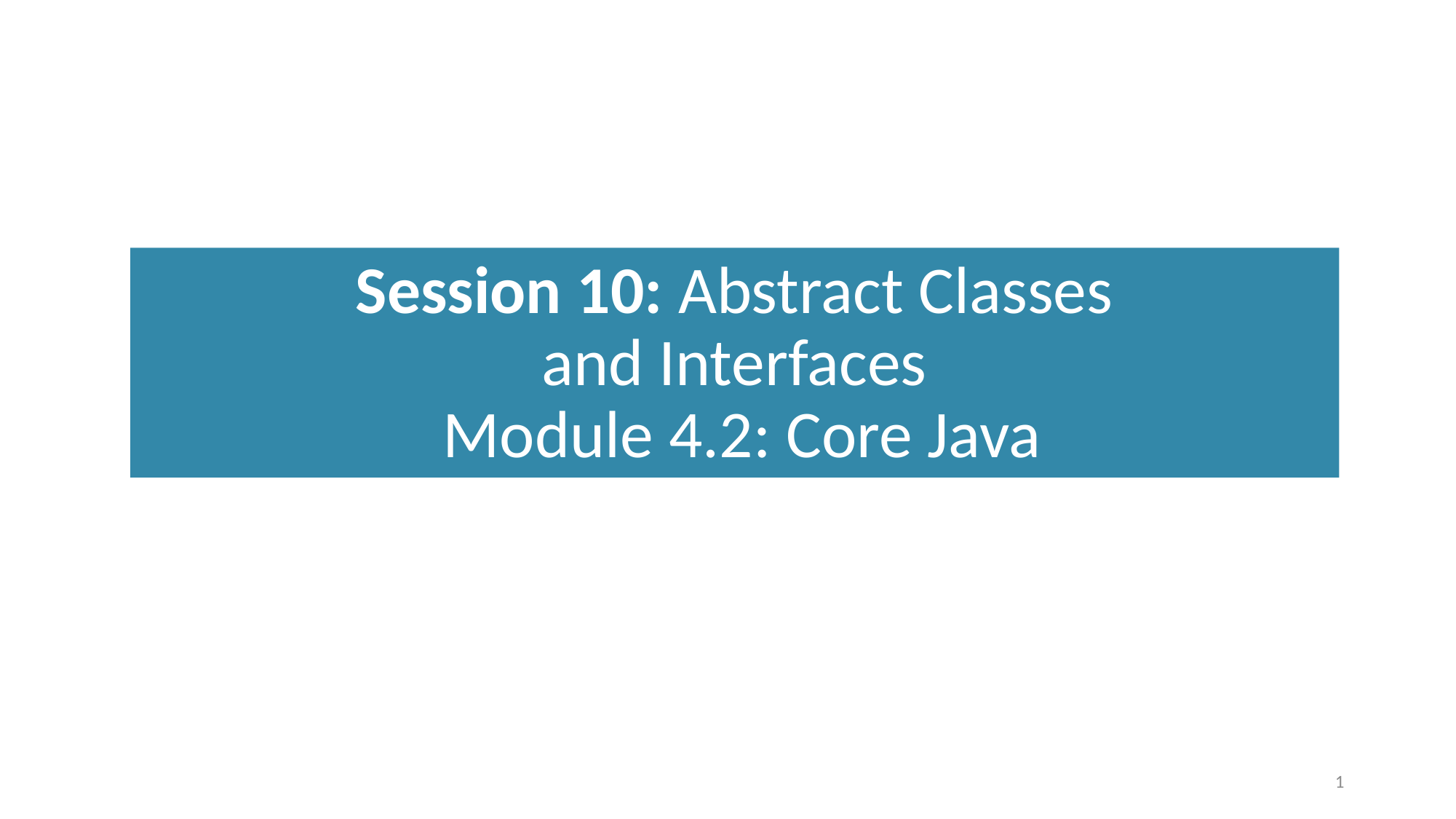

# Session 10: Abstract Classes and Interfaces Module 4.2: Core Java
1